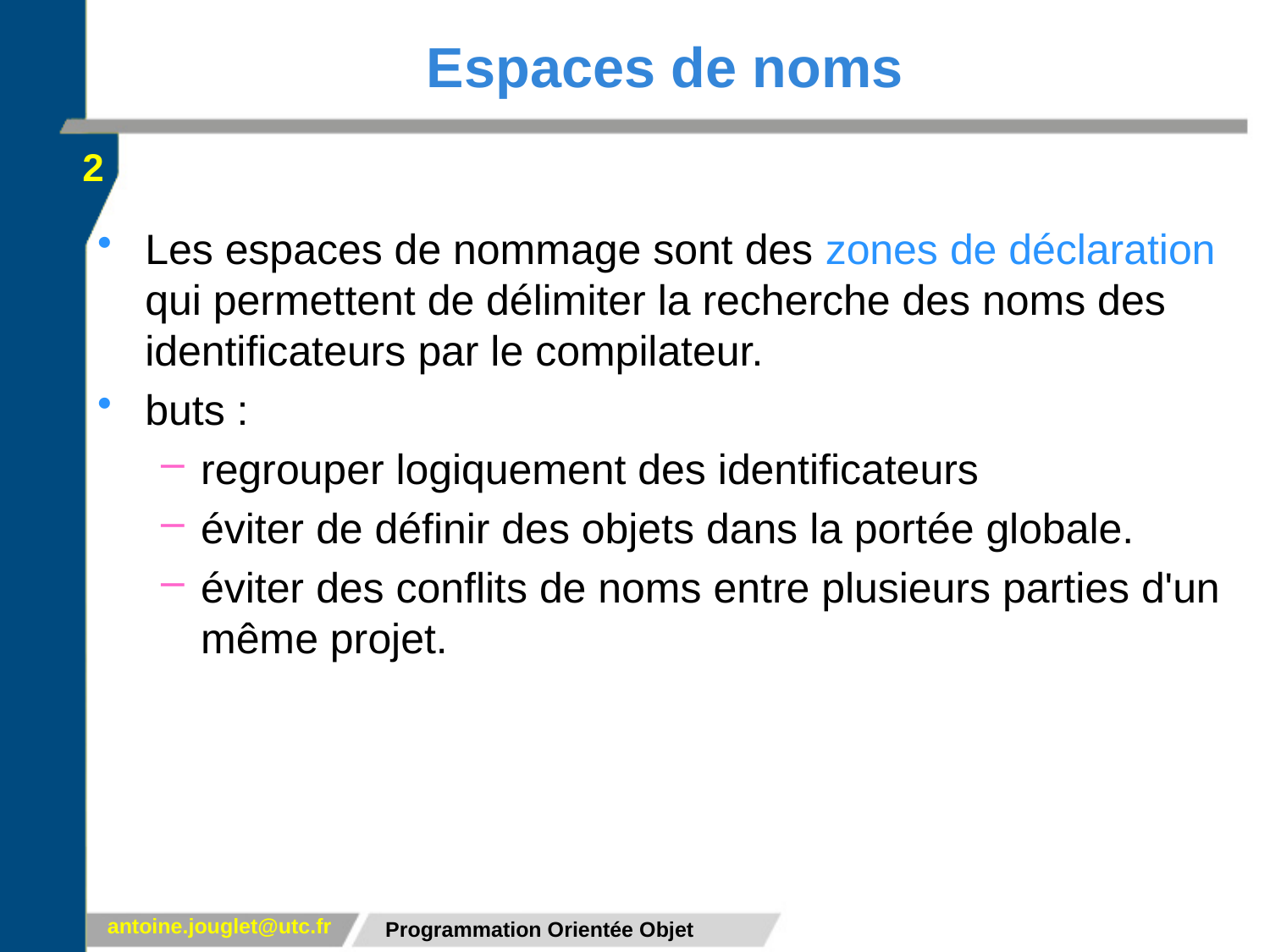

# Espaces de noms
2
Les espaces de nommage sont des zones de déclaration qui permettent de délimiter la recherche des noms des identificateurs par le compilateur.
buts :
regrouper logiquement des identificateurs
éviter de définir des objets dans la portée globale.
éviter des conflits de noms entre plusieurs parties d'un même projet.